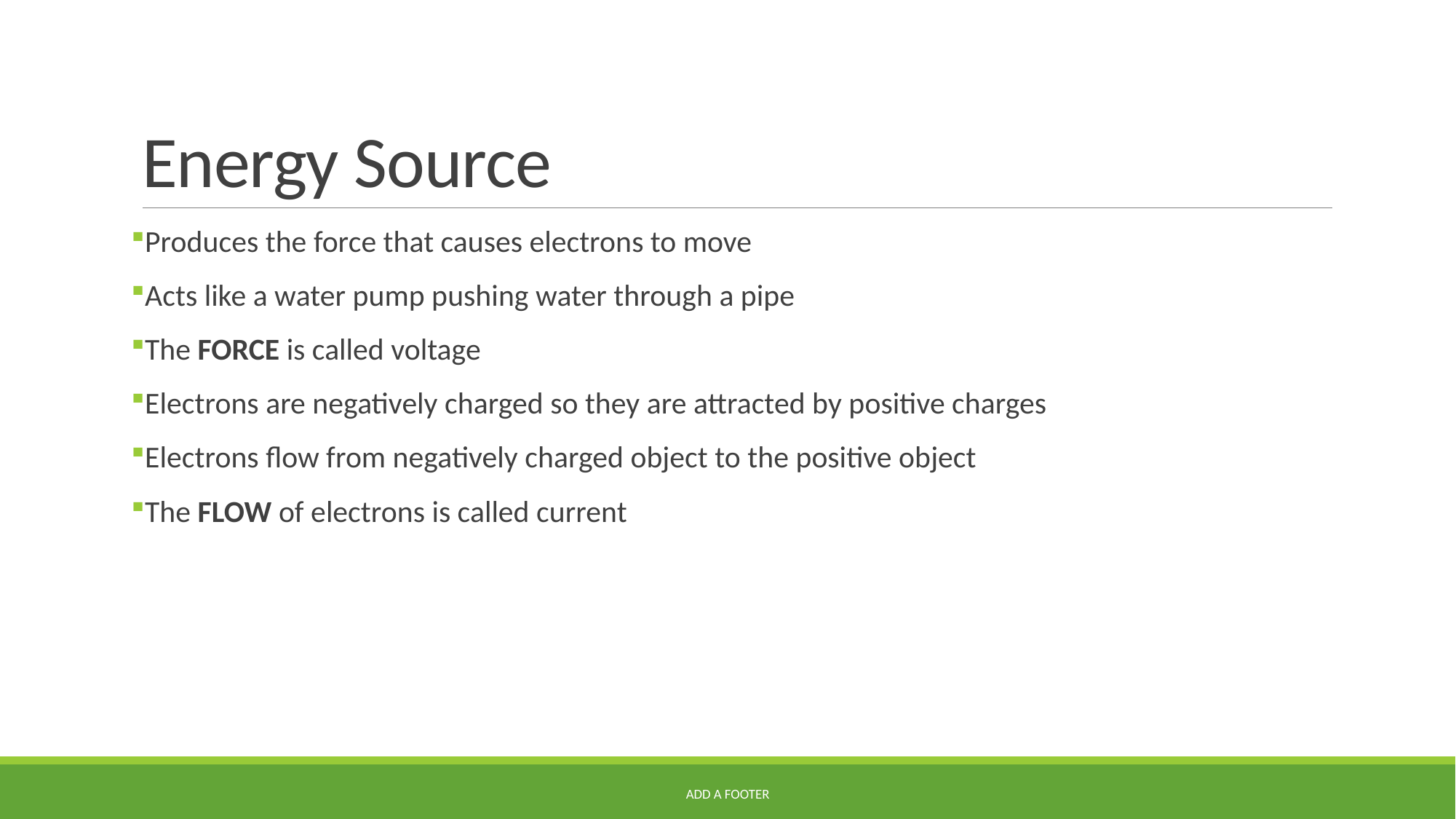

# Energy Source
Produces the force that causes electrons to move
Acts like a water pump pushing water through a pipe
The FORCE is called voltage
Electrons are negatively charged so they are attracted by positive charges
Electrons flow from negatively charged object to the positive object
The FLOW of electrons is called current

Add a footer